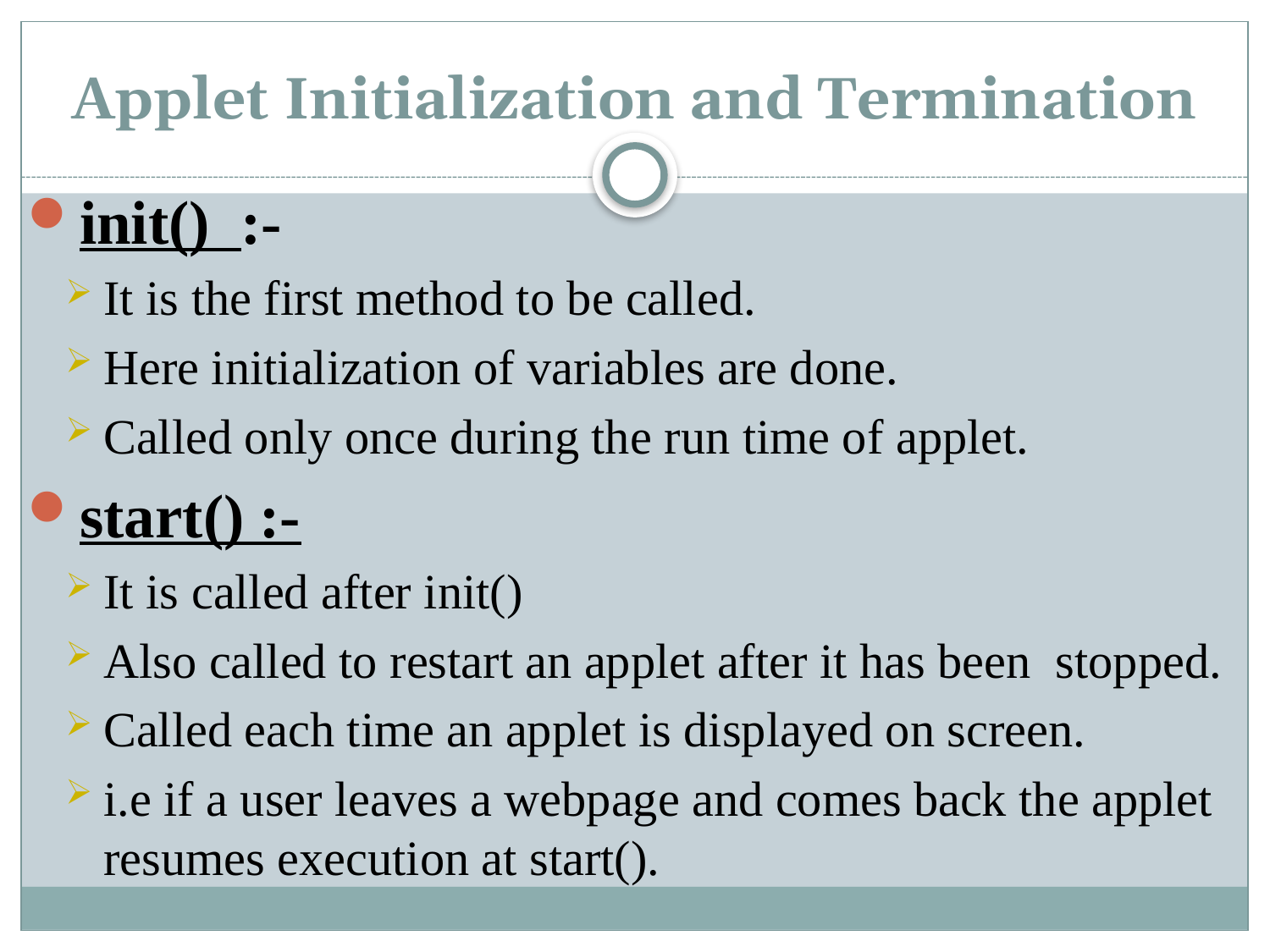

# Applet Initialization and Termination
init()  :-
It is the first method to be called.
Here initialization of variables are done.
Called only once during the run time of applet.
start() :-
It is called after init()
Also called to restart an applet after it has been  stopped.
Called each time an applet is displayed on screen.
i.e if a user leaves a webpage and comes back the applet resumes execution at start().